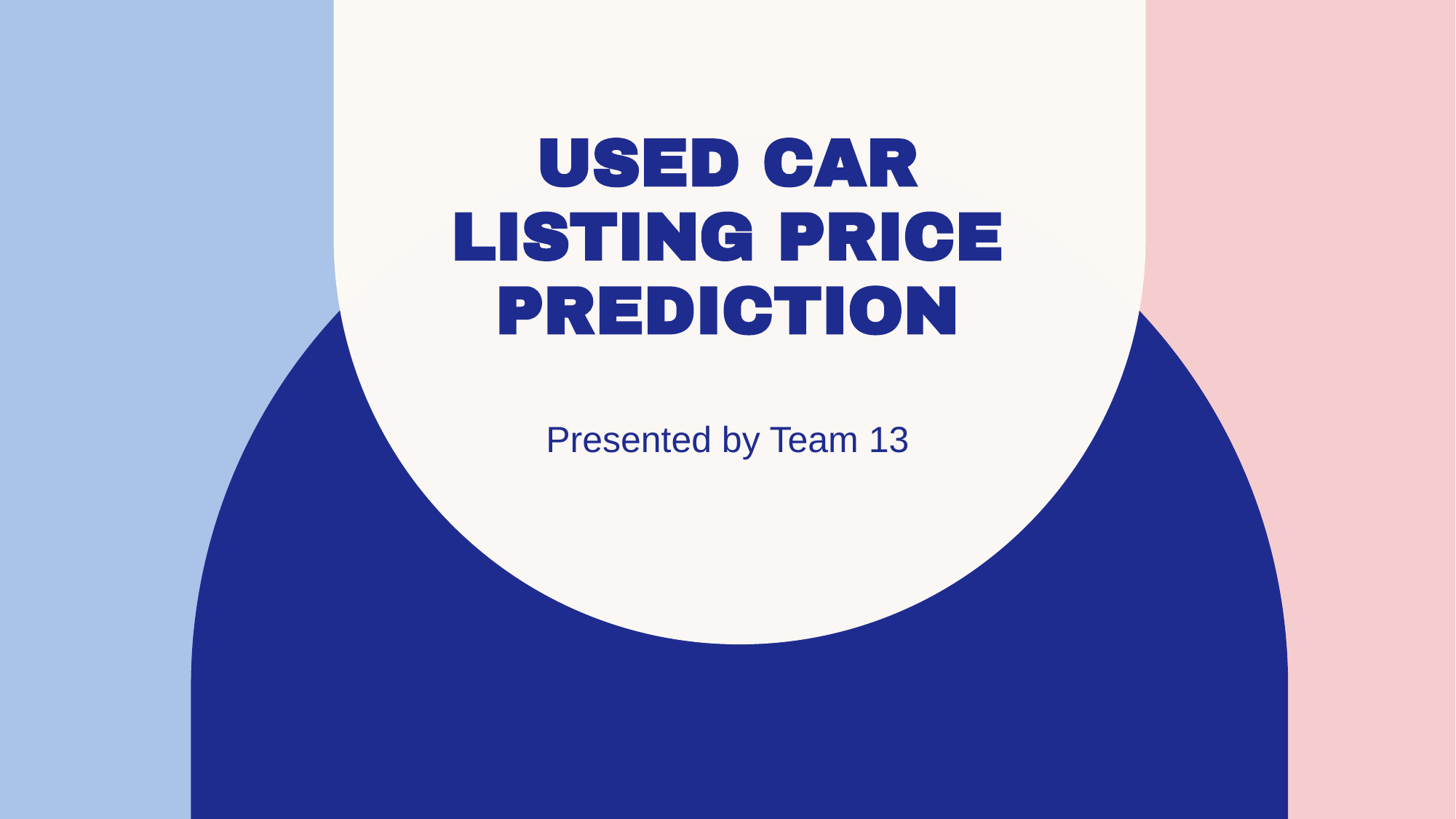

# Used Car Listing Price Prediction
Presented by Team 13​